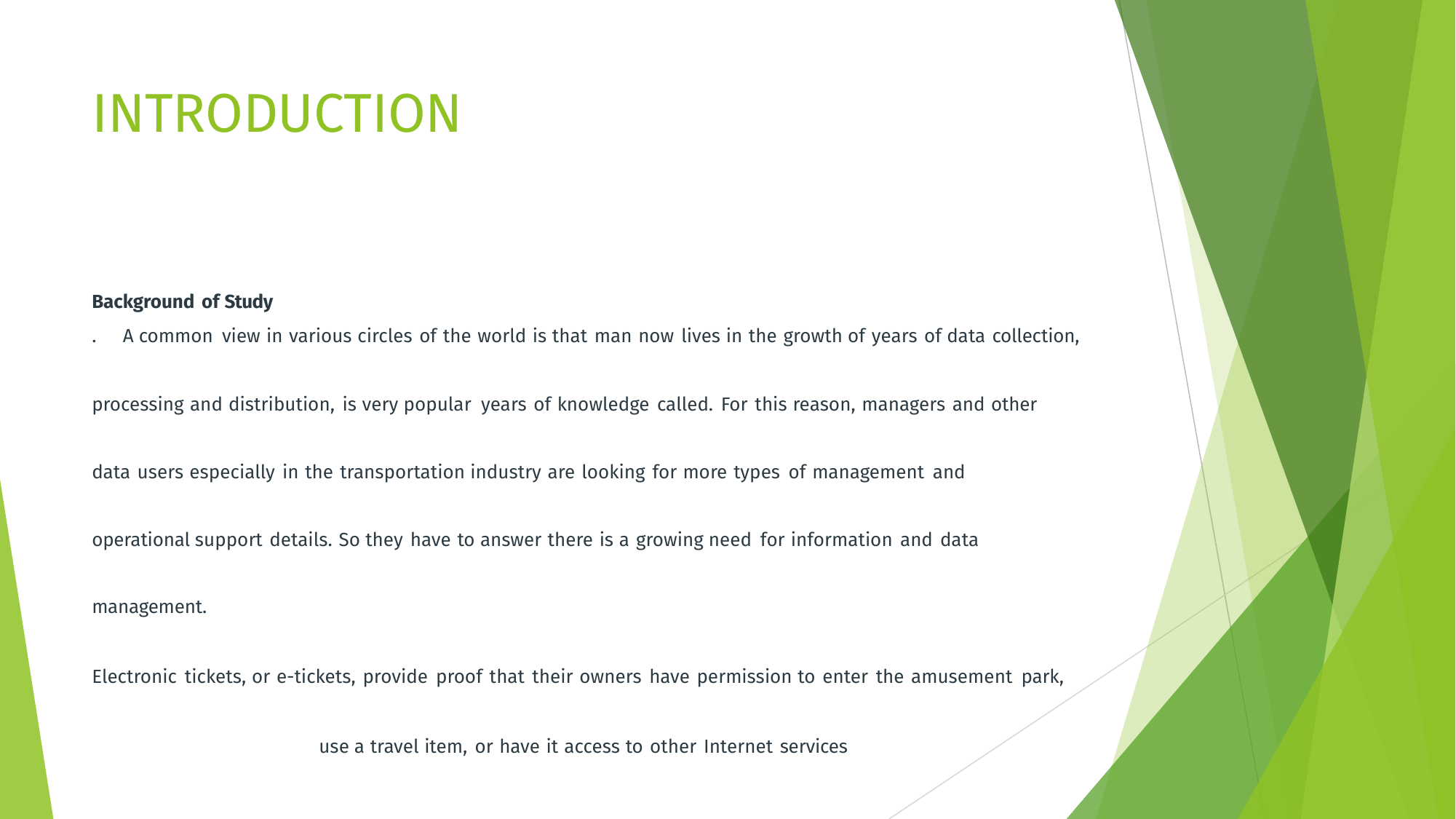

# INTRODUCTION
Background of Study
.	A common view in various circles of the world is that man now lives in the growth of years of data collection,
processing and distribution, is very popular years of knowledge called. For this reason, managers and other data users especially in the transportation industry are looking for more types of management and operational support details. So they have to answer there is a growing need for information and data management.

Electronic tickets, or e-tickets, provide proof that their owners have permission to enter the amusement park,

use a travel item, or have it access to other Internet services